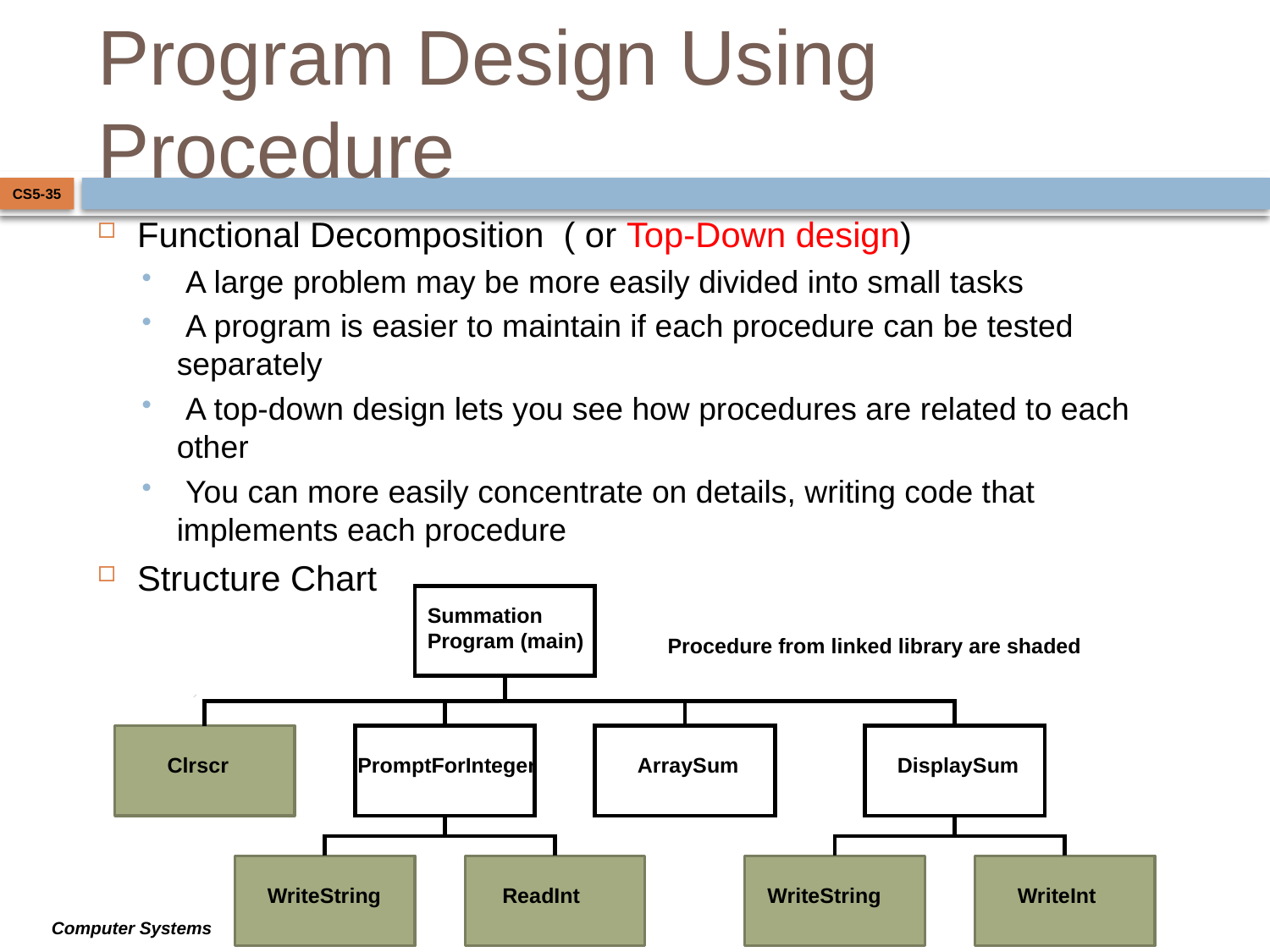

# Program Design Using Procedure
CS5-35
Functional Decomposition  ( or Top-Down design)
 A large problem may be more easily divided into small tasks
 A program is easier to maintain if each procedure can be tested separately
 A top-down design lets you see how procedures are related to each other
 You can more easily concentrate on details, writing code that implements each procedure
Structure Chart

Summation Program (main)
Procedure from linked library are shaded

Clrscr
PromptForInteger
ArraySum
DisplaySum

WriteString
ReadInt
WriteString
WriteInt